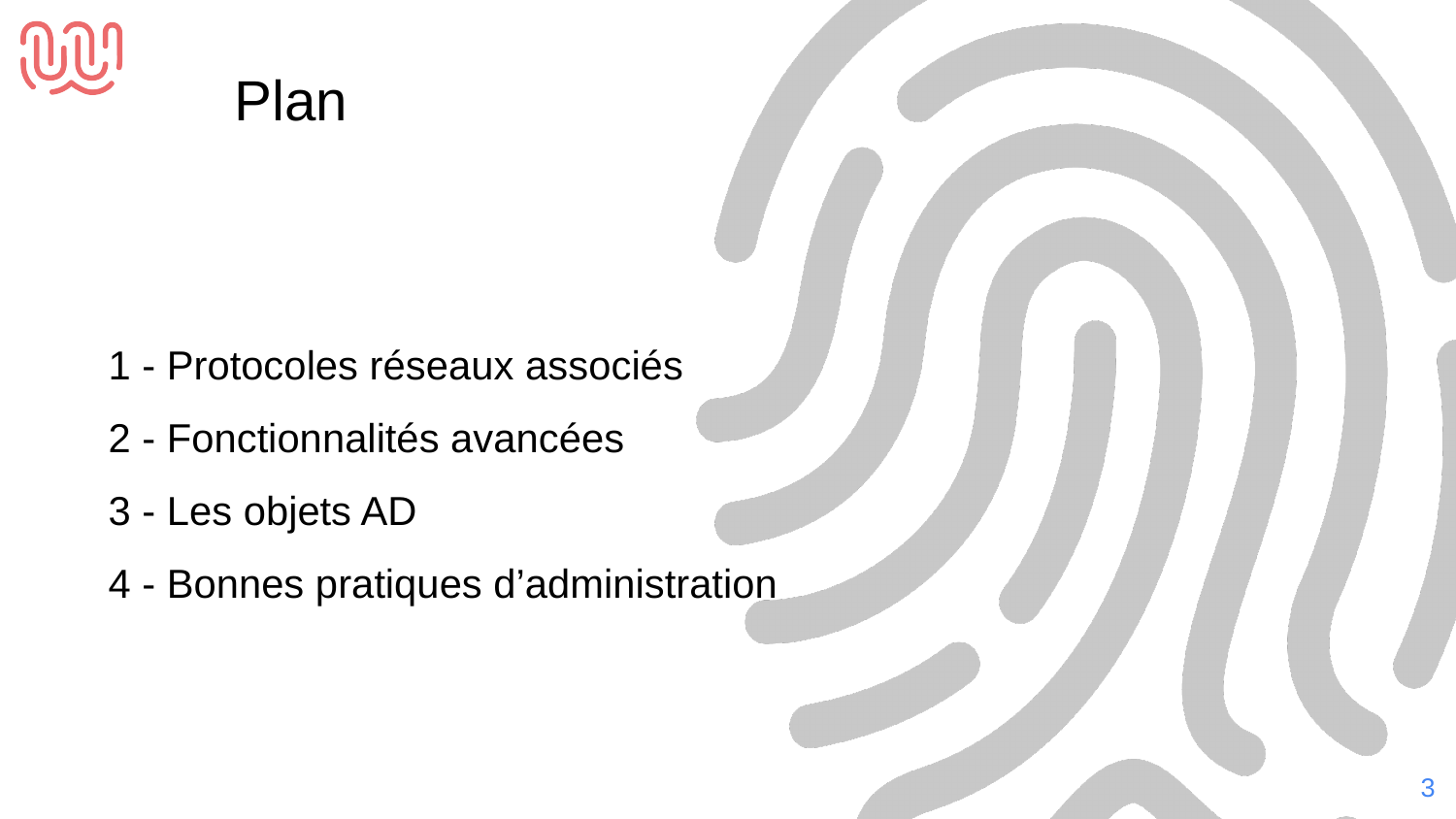

Plan
1 - Protocoles réseaux associés
2 - Fonctionnalités avancées
3 - Les objets AD
4 - Bonnes pratiques d’administration
3